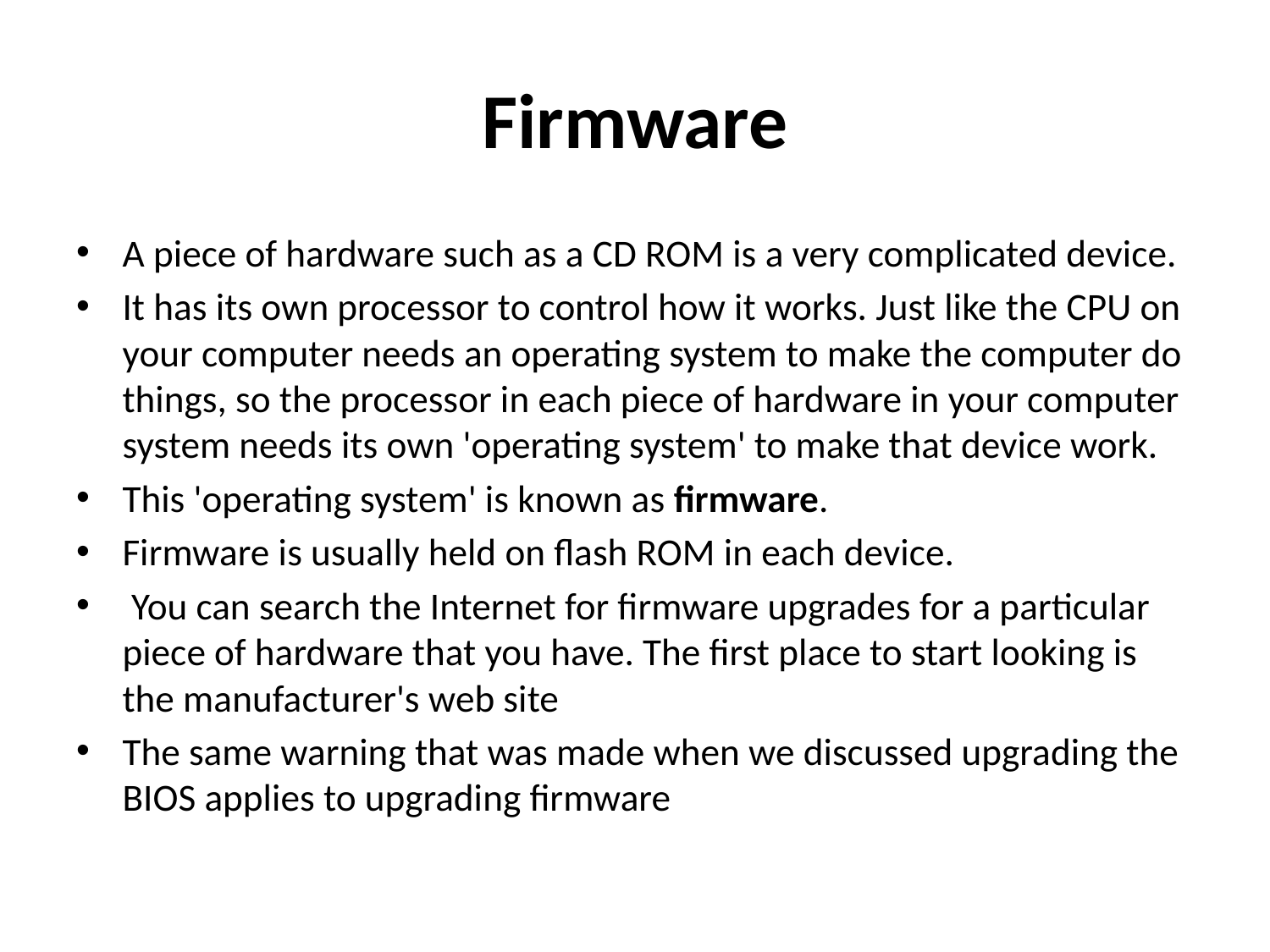

# Firmware
A piece of hardware such as a CD ROM is a very complicated device.
It has its own processor to control how it works. Just like the CPU on your computer needs an operating system to make the computer do things, so the processor in each piece of hardware in your computer system needs its own 'operating system' to make that device work.
This 'operating system' is known as firmware.
Firmware is usually held on flash ROM in each device.
 You can search the Internet for firmware upgrades for a particular piece of hardware that you have. The first place to start looking is the manufacturer's web site
The same warning that was made when we discussed upgrading the BIOS applies to upgrading firmware